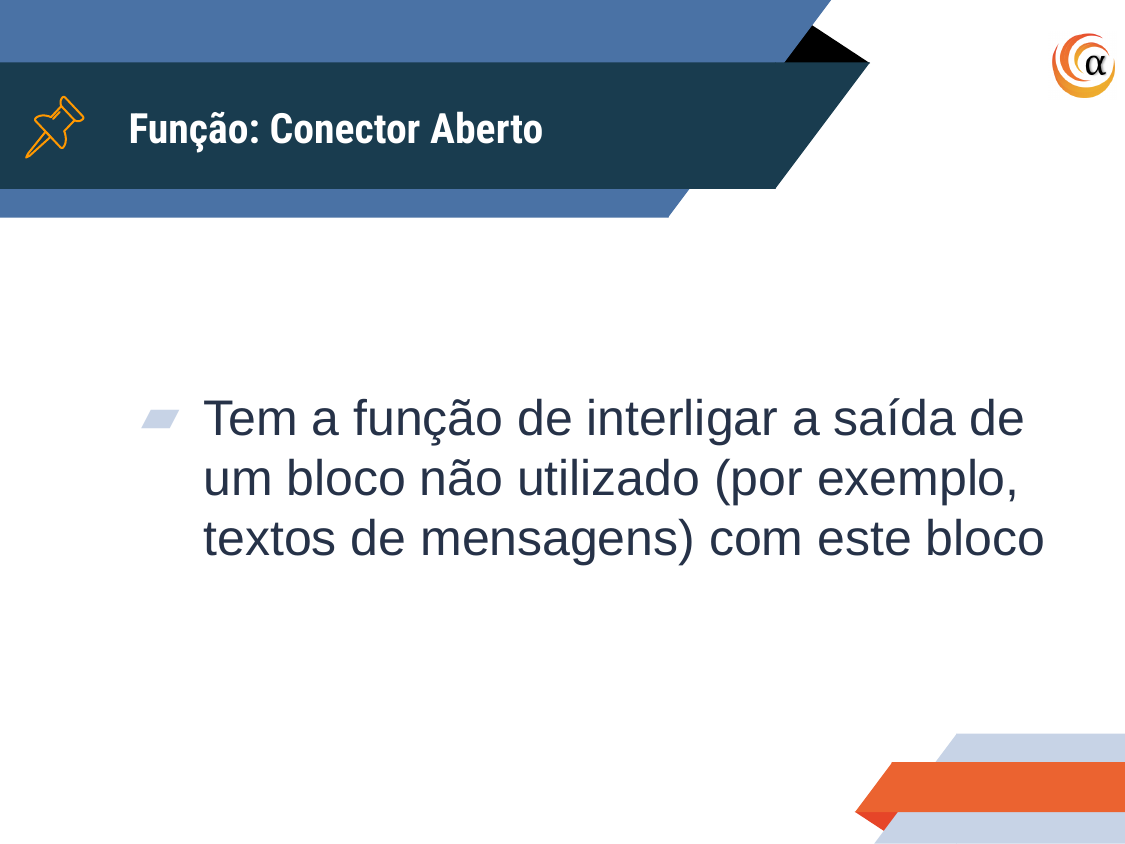

# Função: Conector Aberto

Tem a função de interligar a saída de um bloco não utilizado (por exemplo, textos de mensagens) com este bloco
22